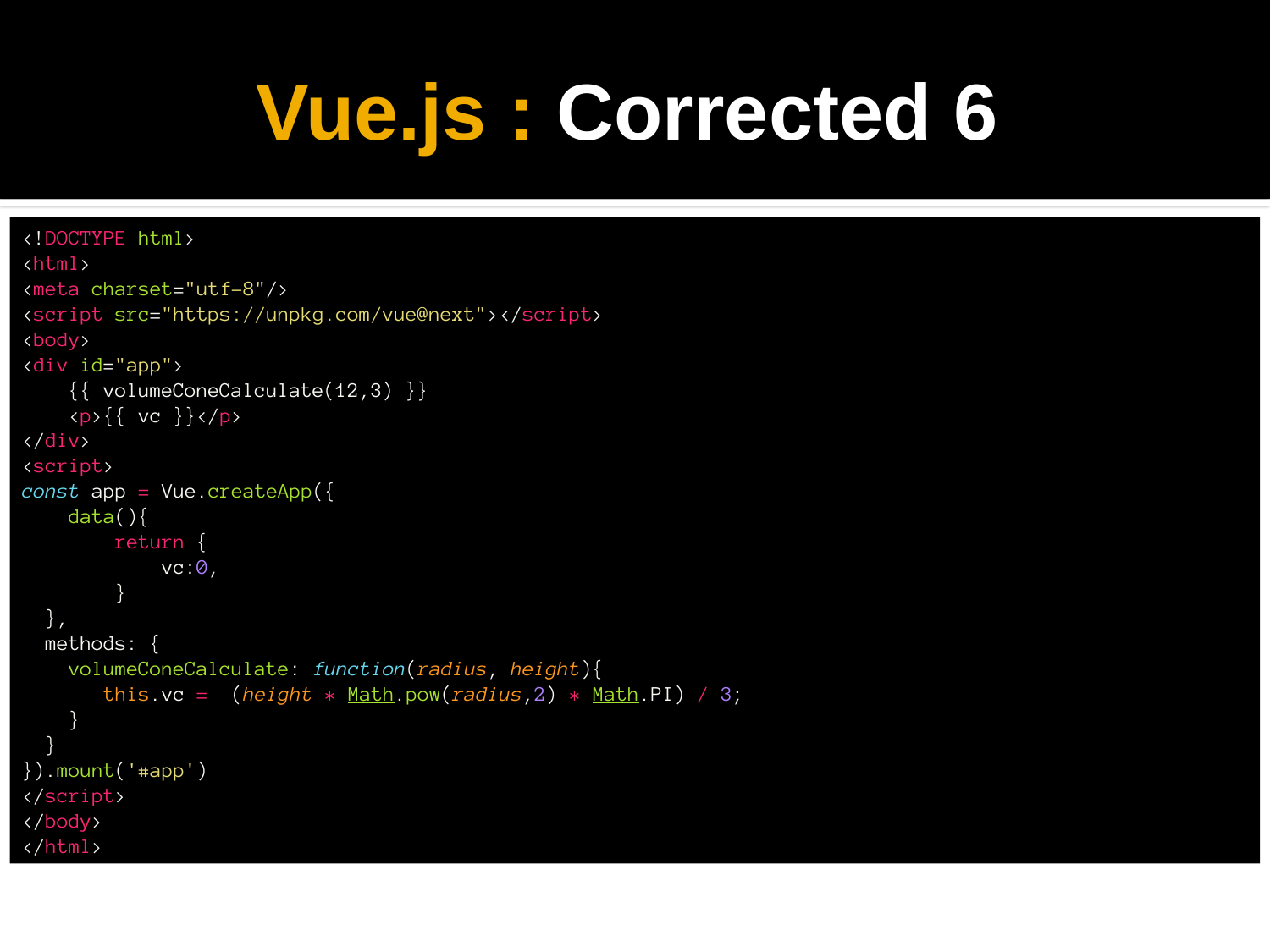

# Vue.js : Corrected 6
<!DOCTYPE html>
<html>
<meta charset="utf-8"/>
<script src="https://unpkg.com/vue@next"></script>
<body>
<div id="app">
    {{ volumeConeCalculate(12,3) }}
    <p>{{ vc }}</p>
</div>
<script>
const app = Vue.createApp({
    data(){
        return {
            vc:0,
        }
  },
  methods: {
    volumeConeCalculate: function(radius, height){
       this.vc =  (height * Math.pow(radius,2) * Math.PI) / 3;
    }
  }
}).mount('#app')
</script>
</body>
</html>​